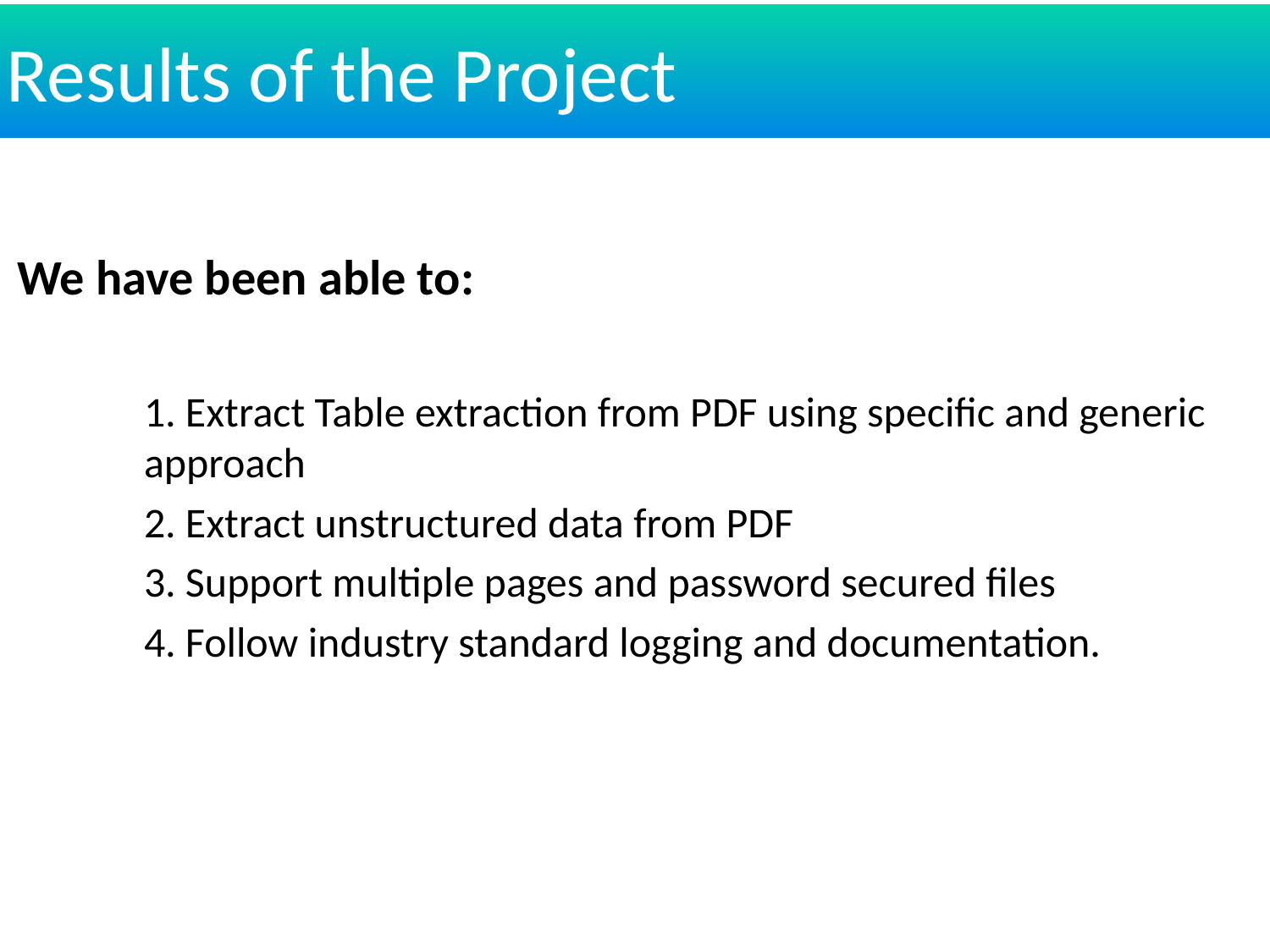

# Results of the Project

We have been able to:

	1. Extract Table extraction from PDF using specific and generic 	approach
2. Extract unstructured data from PDF
3. Support multiple pages and password secured files
4. Follow industry standard logging and documentation.